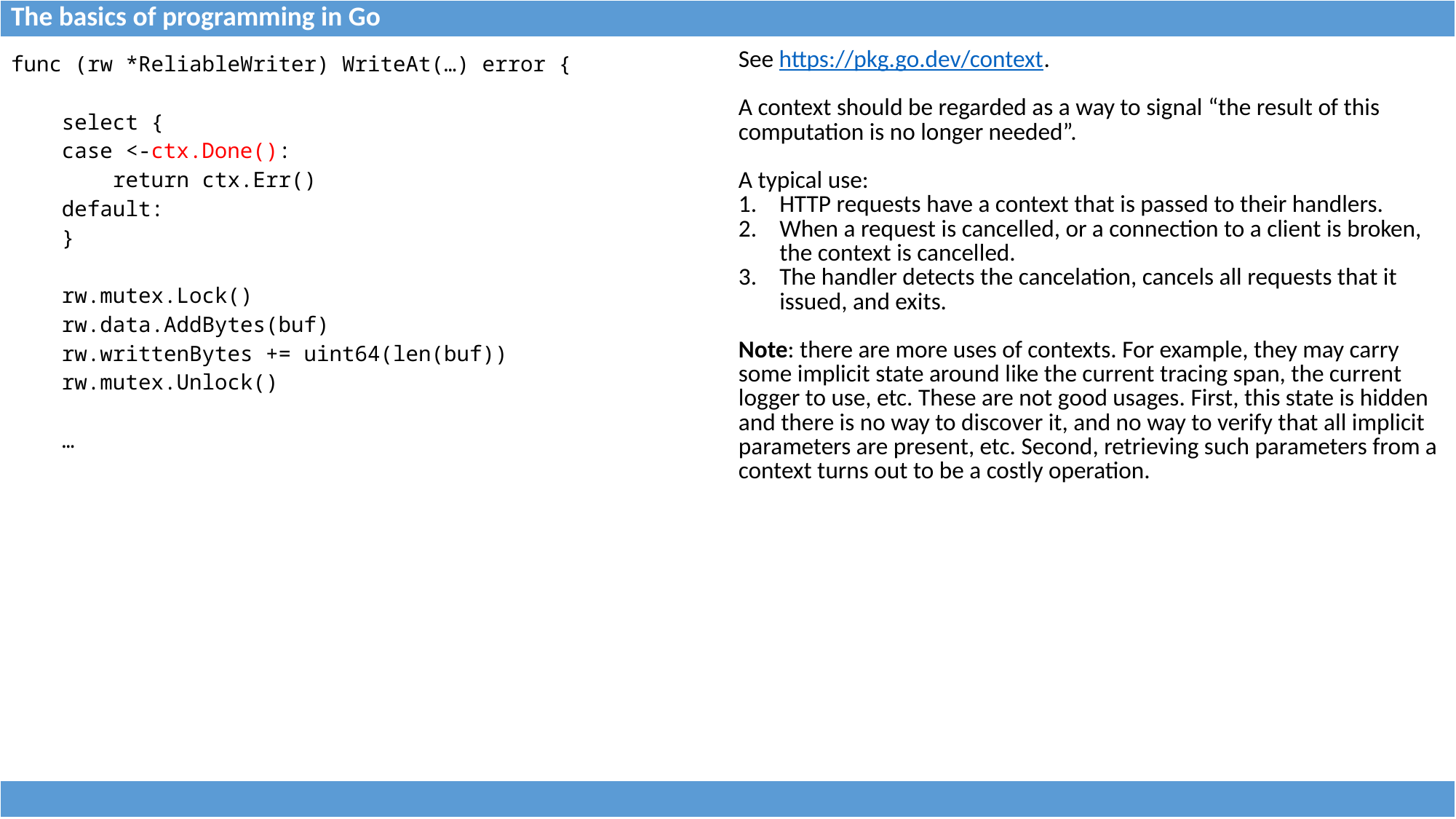

| The basics of programming in Go |
| --- |
| func (rw \*ReliableWriter) WriteAt(…) error { select { case <-ctx.Done(): return ctx.Err() default: } rw.mutex.Lock() rw.data.AddBytes(buf) rw.writtenBytes += uint64(len(buf)) rw.mutex.Unlock() … | See https://pkg.go.dev/context. A context should be regarded as a way to signal “the result of this computation is no longer needed”. A typical use: HTTP requests have a context that is passed to their handlers. When a request is cancelled, or a connection to a client is broken, the context is cancelled. The handler detects the cancelation, cancels all requests that it issued, and exits. Note: there are more uses of contexts. For example, they may carry some implicit state around like the current tracing span, the current logger to use, etc. These are not good usages. First, this state is hidden and there is no way to discover it, and no way to verify that all implicit parameters are present, etc. Second, retrieving such parameters from a context turns out to be a costly operation. |
| --- | --- |
|  |
| --- |